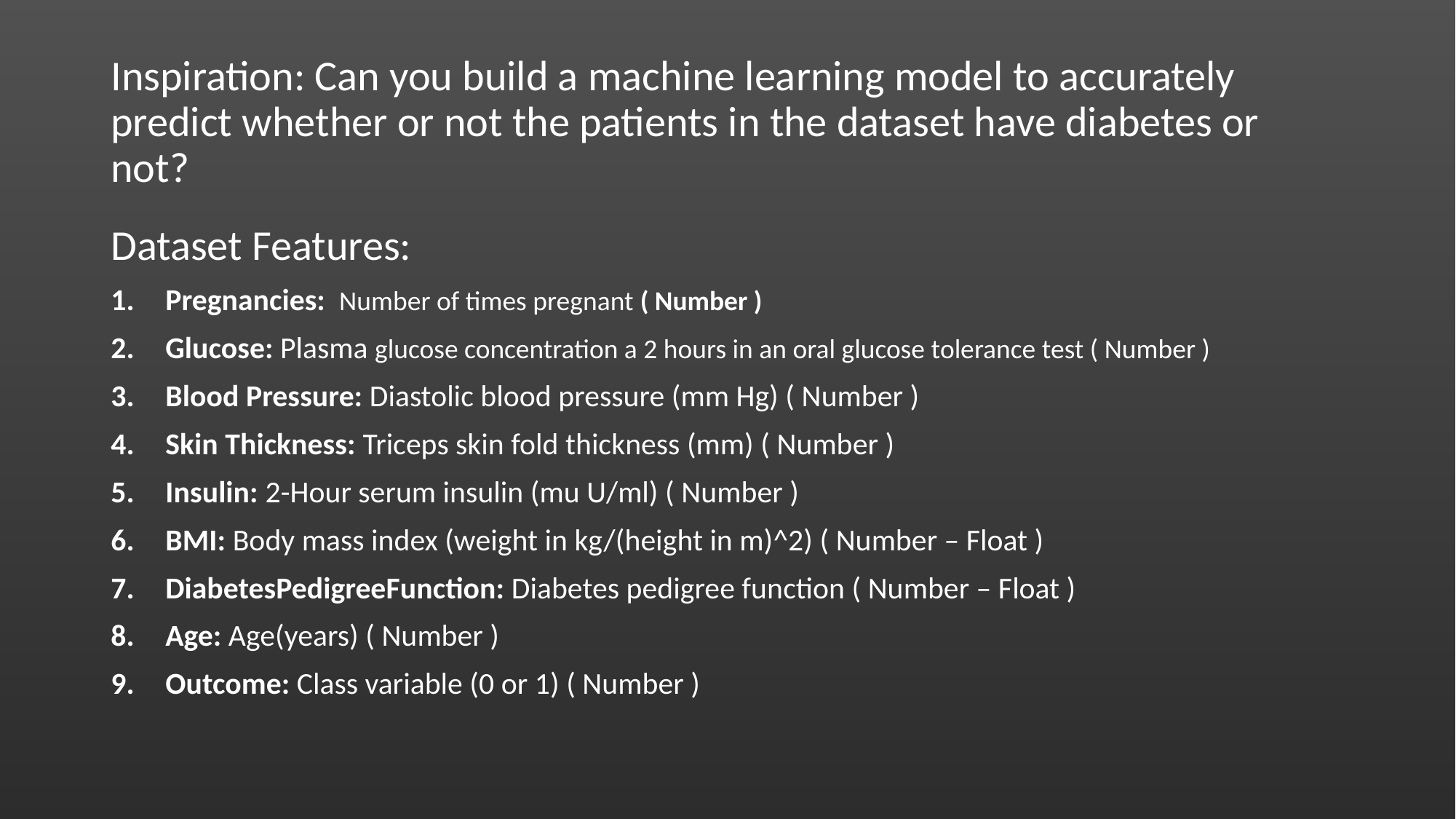

# Inspiration: Can you build a machine learning model to accurately predict whether or not the patients in the dataset have diabetes or not?
Dataset Features:
Pregnancies:  Number of times pregnant ( Number )
Glucose: Plasma glucose concentration a 2 hours in an oral glucose tolerance test ( Number )
Blood Pressure: Diastolic blood pressure (mm Hg) ( Number )
Skin Thickness: Triceps skin fold thickness (mm) ( Number )
Insulin: 2-Hour serum insulin (mu U/ml) ( Number )
BMI: Body mass index (weight in kg/(height in m)^2) ( Number – Float )
DiabetesPedigreeFunction: Diabetes pedigree function ( Number – Float )
Age: Age(years) ( Number )
Outcome: Class variable (0 or 1) ( Number )